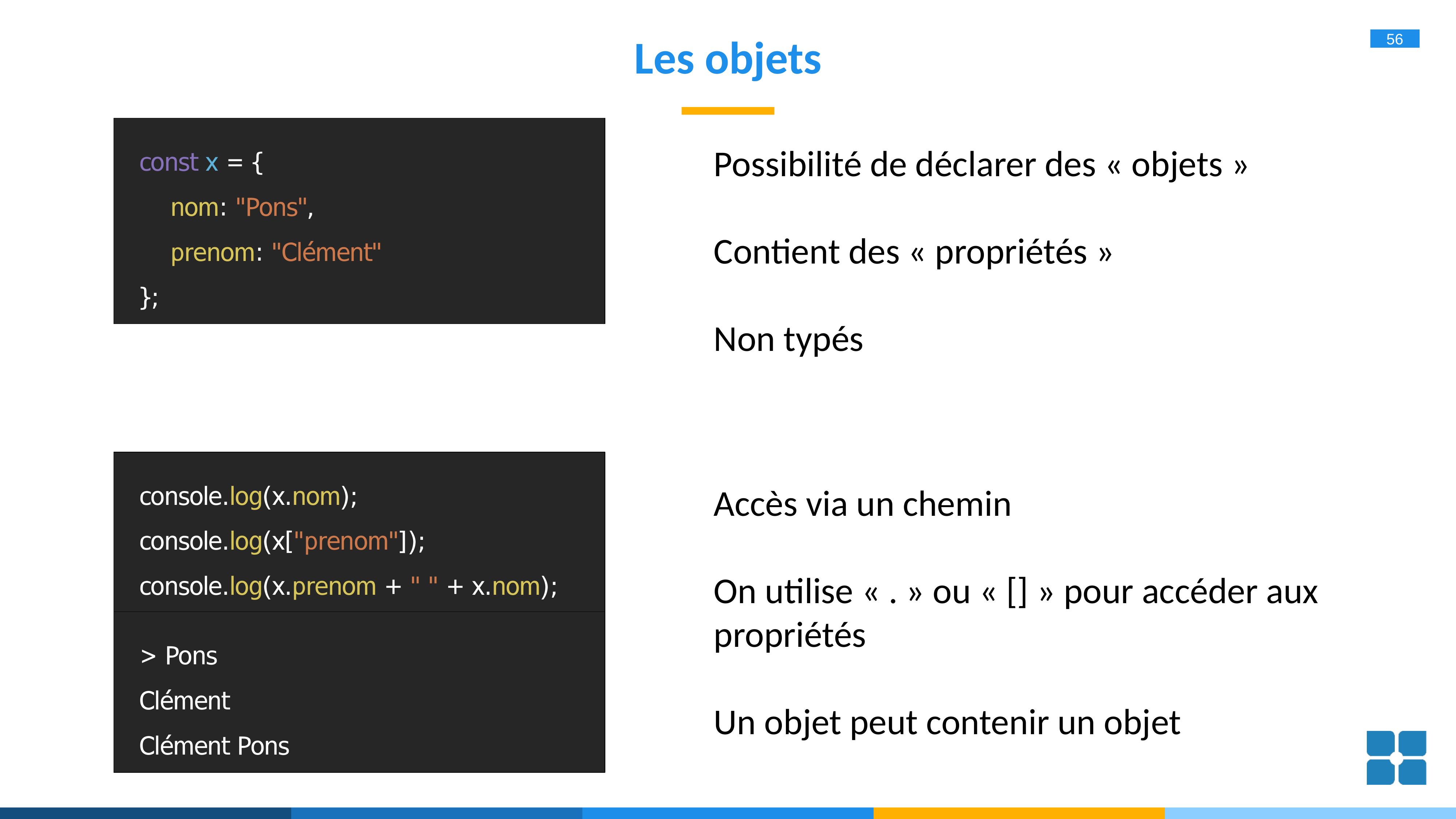

# Les objets
const x = {
    nom: "Pons",
    prenom: "Clément"
};
Possibilité de déclarer des « objets »

Contient des « propriétés »

Non typés
console.log(x.nom);
console.log(x["prenom"]);
console.log(x.prenom + " " + x.nom);
Accès via un chemin

On utilise « . » ou « [] » pour accéder aux propriétés

Un objet peut contenir un objet
> Pons
Clément
Clément Pons